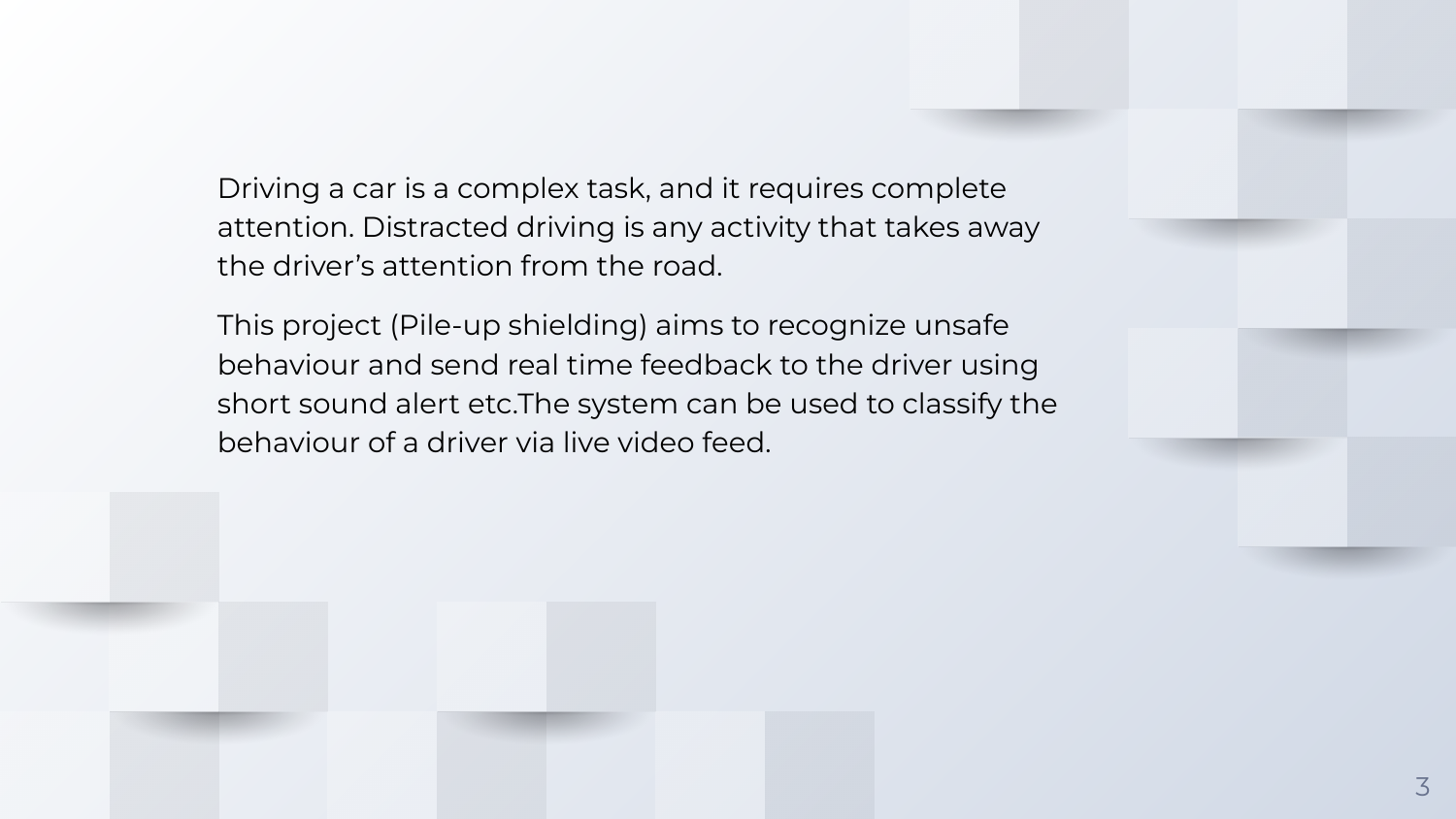

Driving a car is a complex task, and it requires complete attention. Distracted driving is any activity that takes away the driver’s attention from the road.
This project (Pile-up shielding) aims to recognize unsafe behaviour and send real time feedback to the driver using short sound alert etc.The system can be used to classify the behaviour of a driver via live video feed.
3